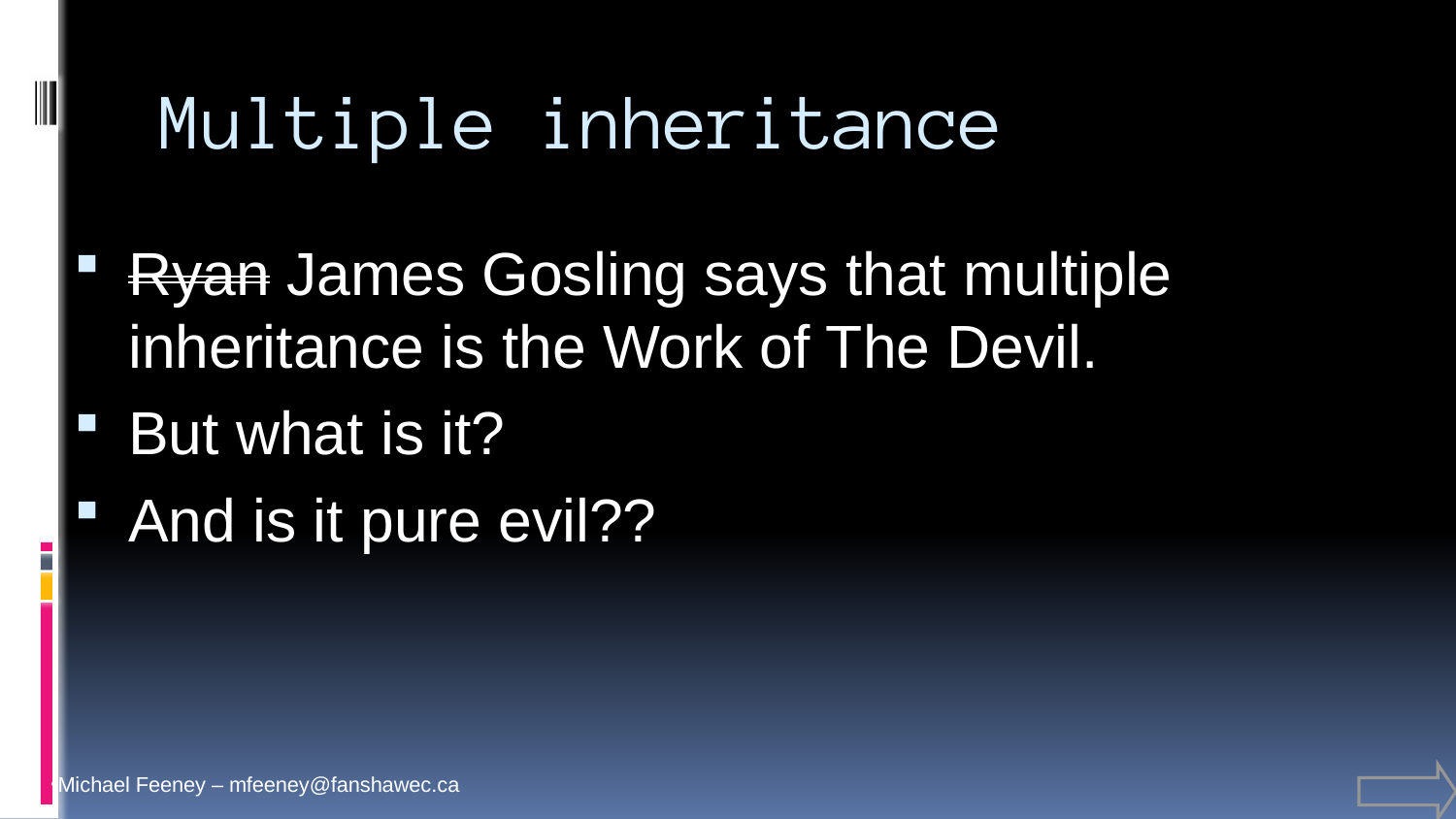

# Multiple inheritance
Ryan James Gosling says that multiple inheritance is the Work of The Devil.
But what is it?
And is it pure evil??